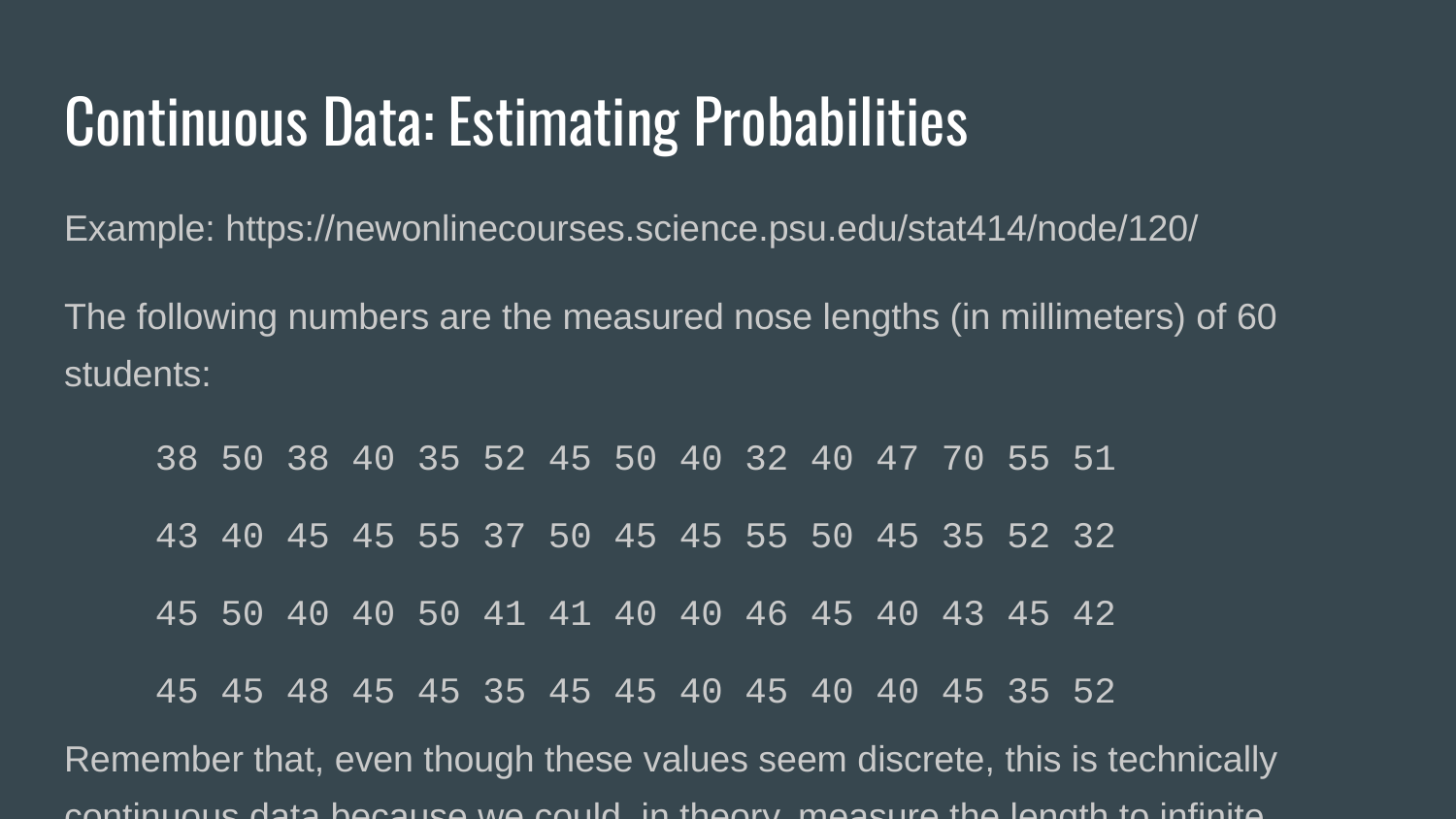

# Continuous Data: Estimating Probabilities
Example: https://newonlinecourses.science.psu.edu/stat414/node/120/
The following numbers are the measured nose lengths (in millimeters) of 60 students:
38 50 38 40 35 52 45 50 40 32 40 47 70 55 51
43 40 45 45 55 37 50 45 45 55 50 45 35 52 32
45 50 40 40 50 41 41 40 40 46 45 40 43 45 42
45 45 48 45 45 35 45 45 40 45 40 40 45 35 52
Remember that, even though these values seem discrete, this is technically continuous data because we could, in theory, measure the length to infinite precision.